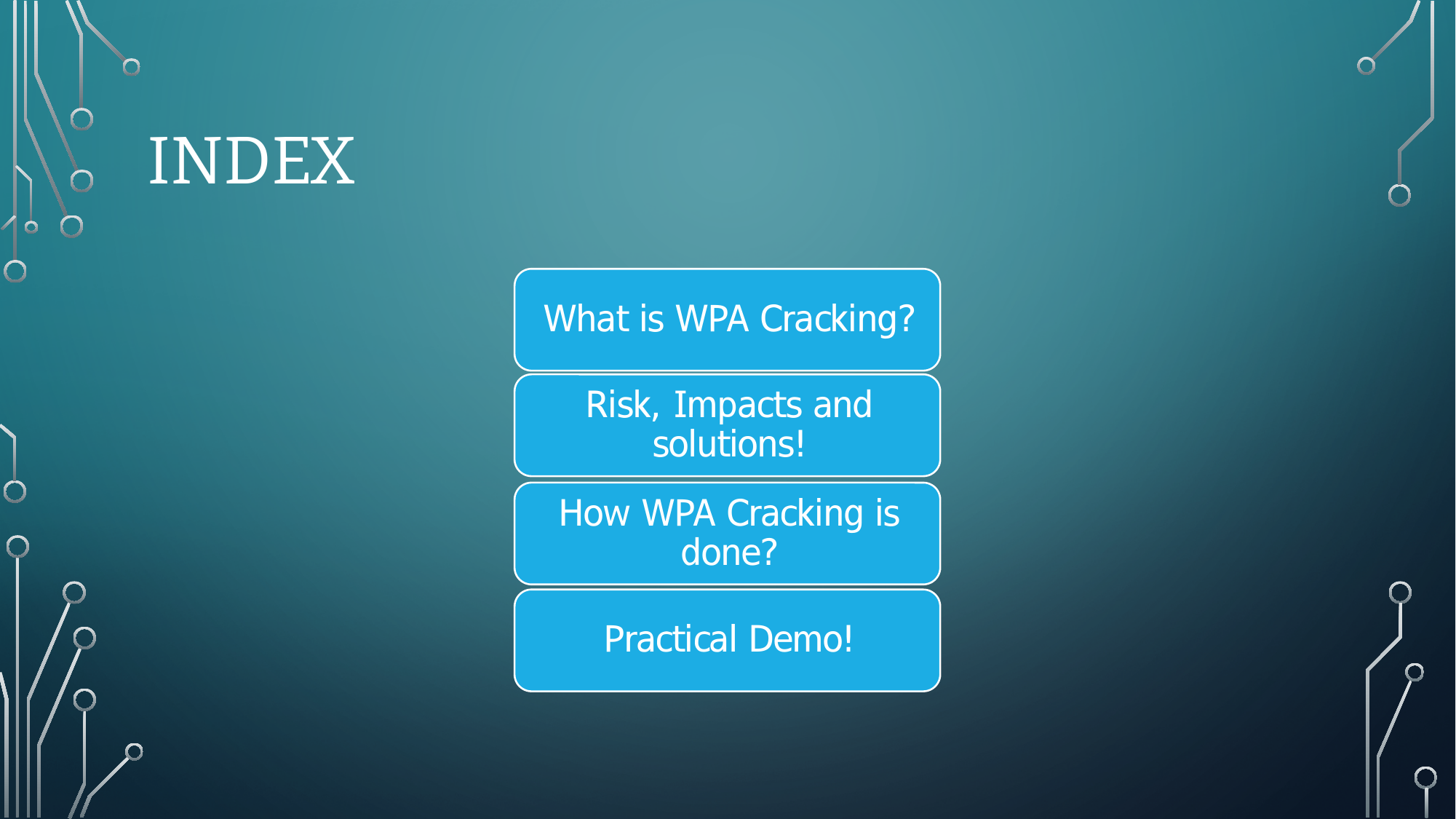

# Index
What is WPA Cracking?
Risk, Impacts and solutions!
How WPA Cracking is done?
Practical Demo!